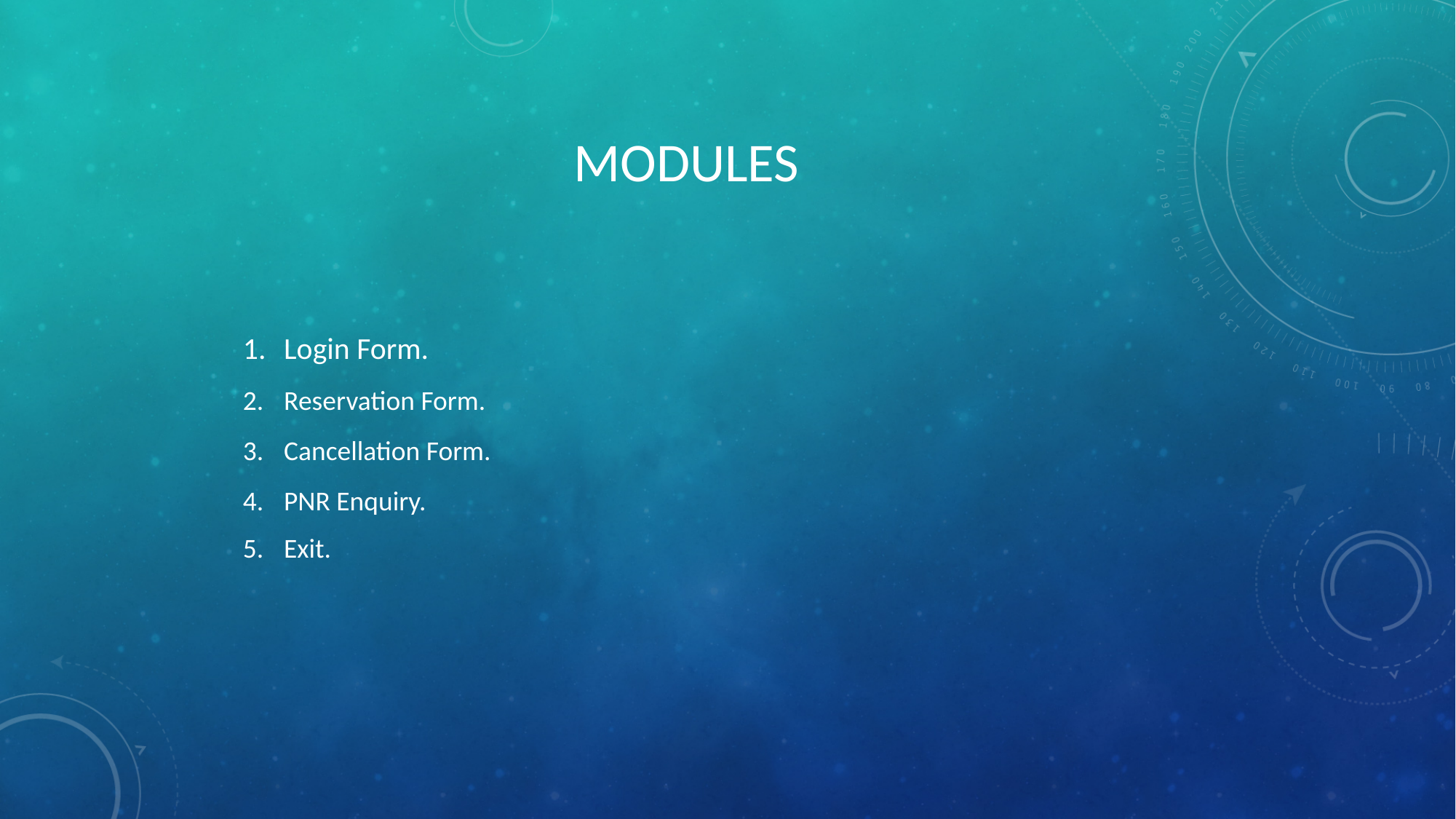

# Modules
Login Form.
Reservation Form.
Cancellation Form.
PNR Enquiry.
Exit.